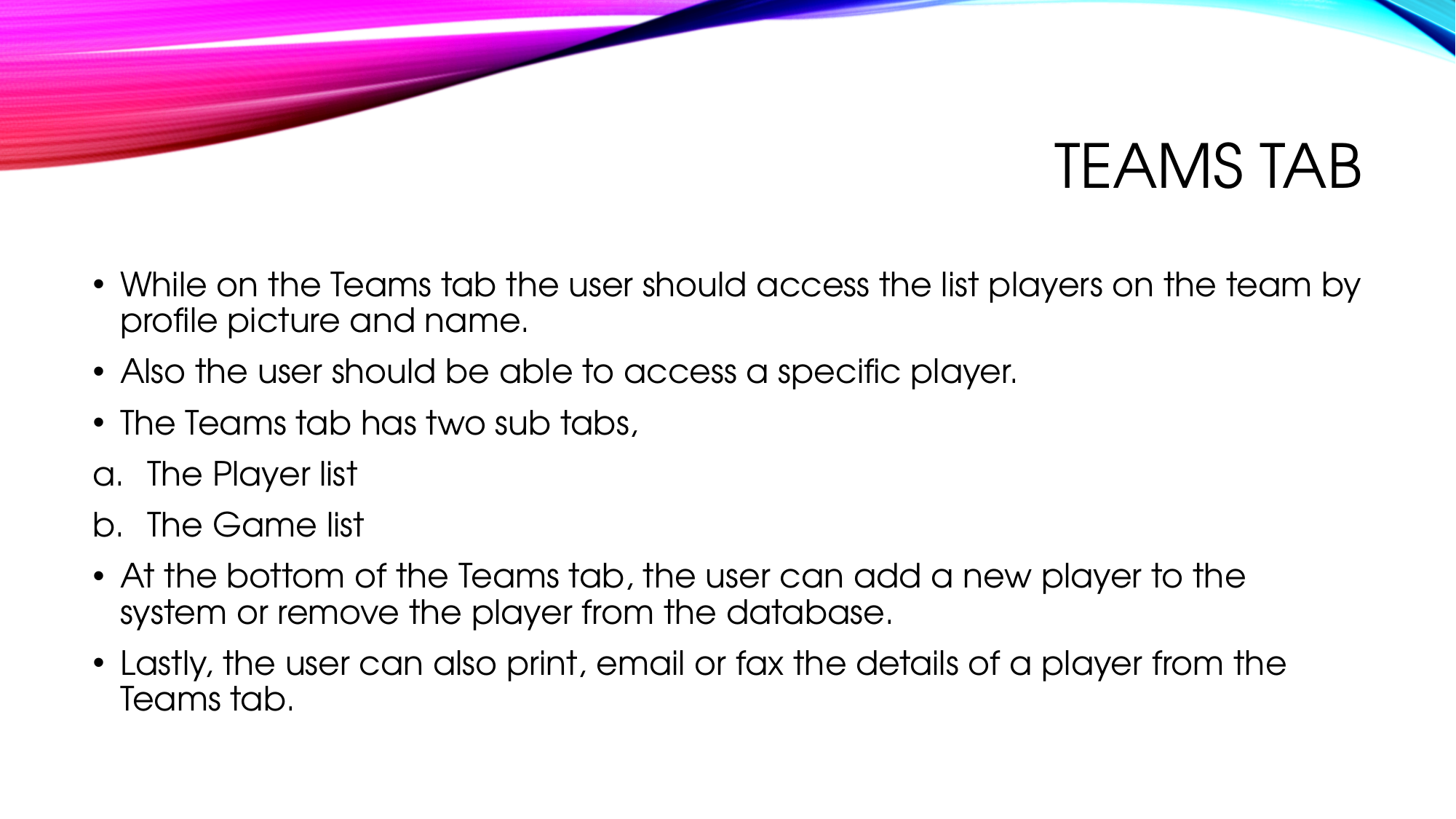

# Teams tab
While on the Teams tab the user should access the list players on the team by profile picture and name.
Also the user should be able to access a specific player.
The Teams tab has two sub tabs,
The Player list
The Game list
At the bottom of the Teams tab, the user can add a new player to the system or remove the player from the database.
Lastly, the user can also print, email or fax the details of a player from the Teams tab.